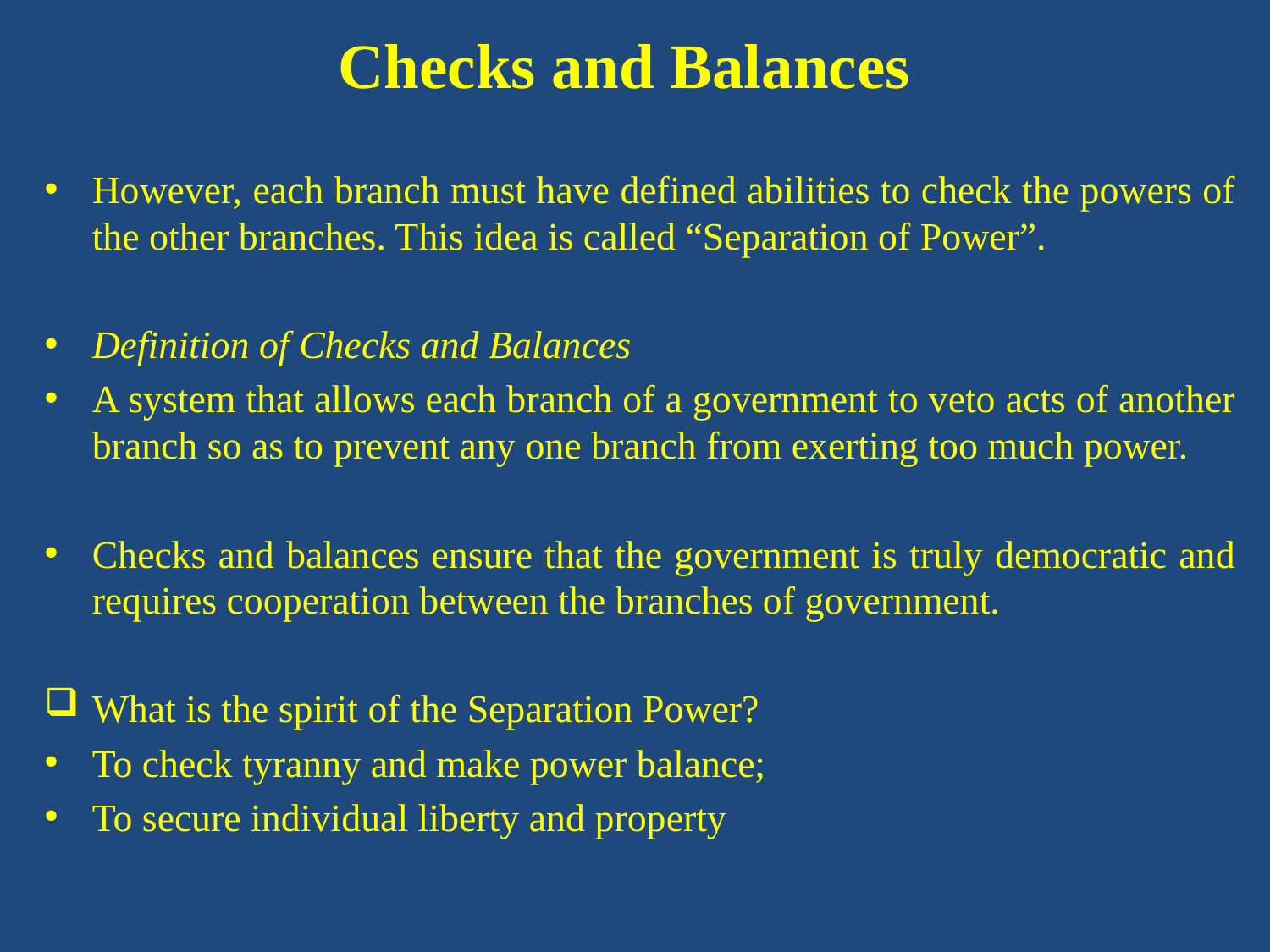

# Checks and Balances
However, each branch must have defined abilities to check the powers of the other branches. This idea is called “Separation of Power”.

Definition of Checks and Balances
A system that allows each branch of a government to veto acts of another branch so as to prevent any one branch from exerting too much power.

Checks and balances ensure that the government is truly democratic and requires cooperation between the branches of government.

What is the spirit of the Separation Power?
To check tyranny and make power balance;
To secure individual liberty and property